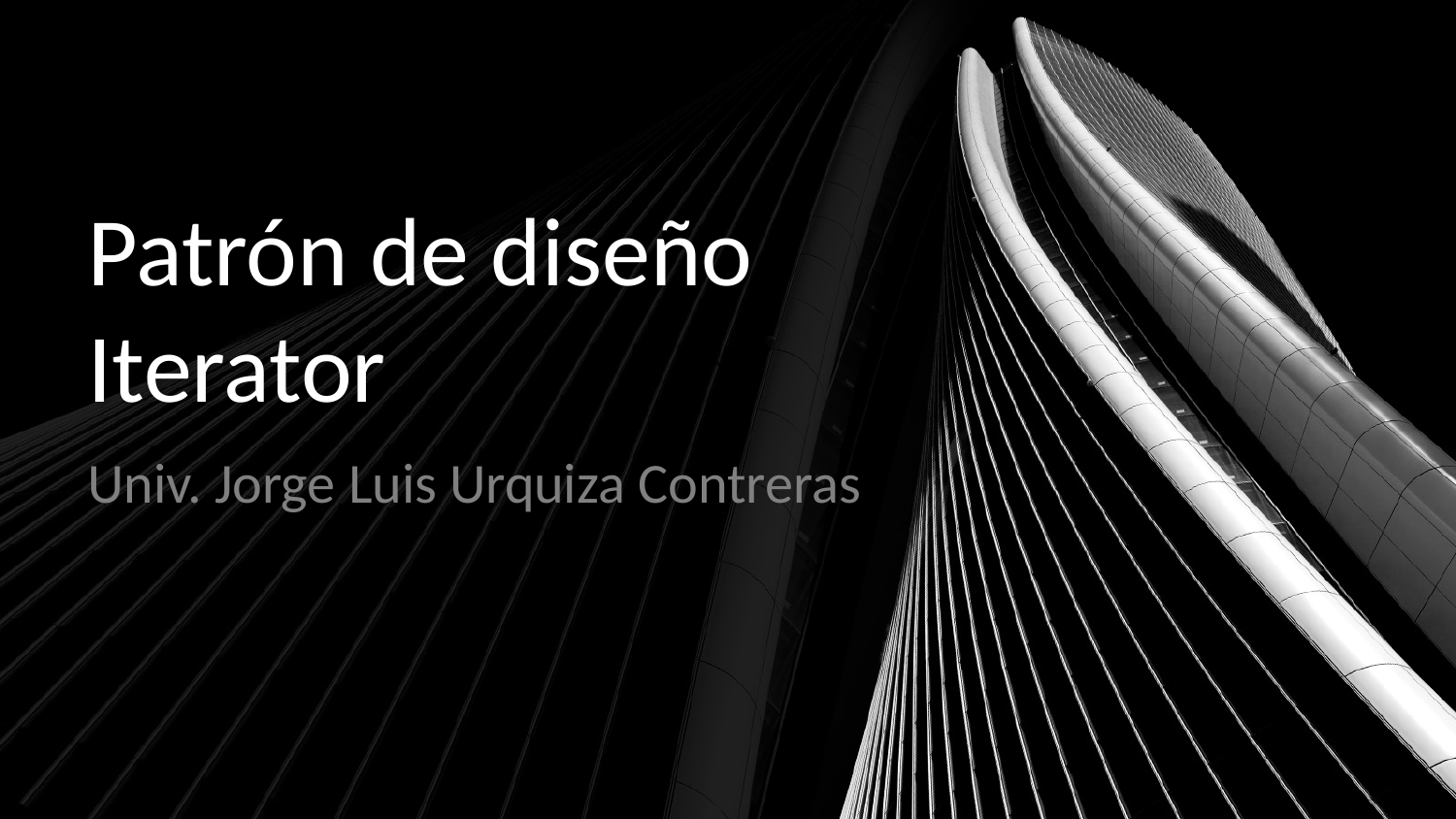

# Patrón de diseño Iterator
Univ. Jorge Luis Urquiza Contreras